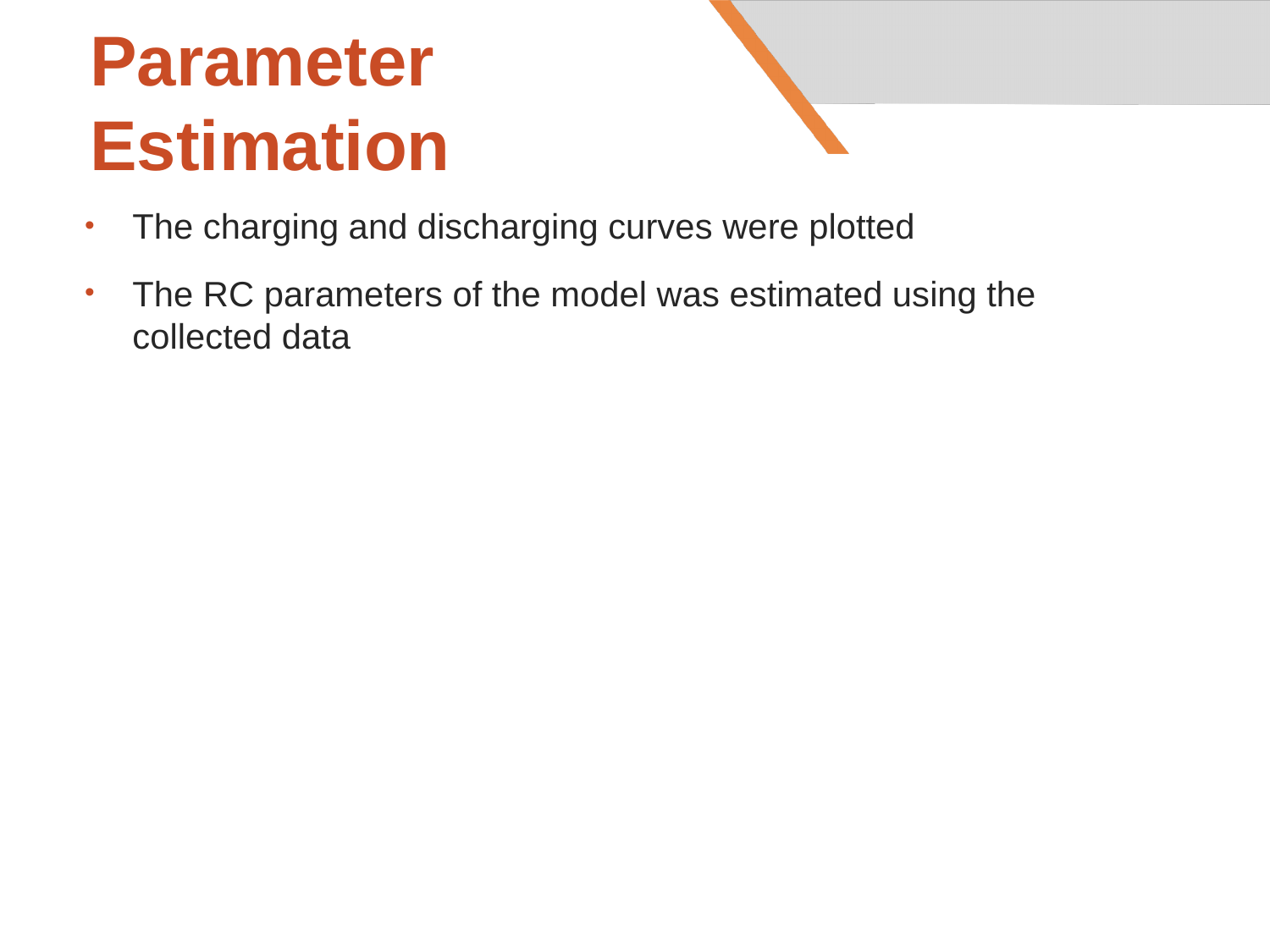

# Parameter Estimation
The charging and discharging curves were plotted
The RC parameters of the model was estimated using the collected data